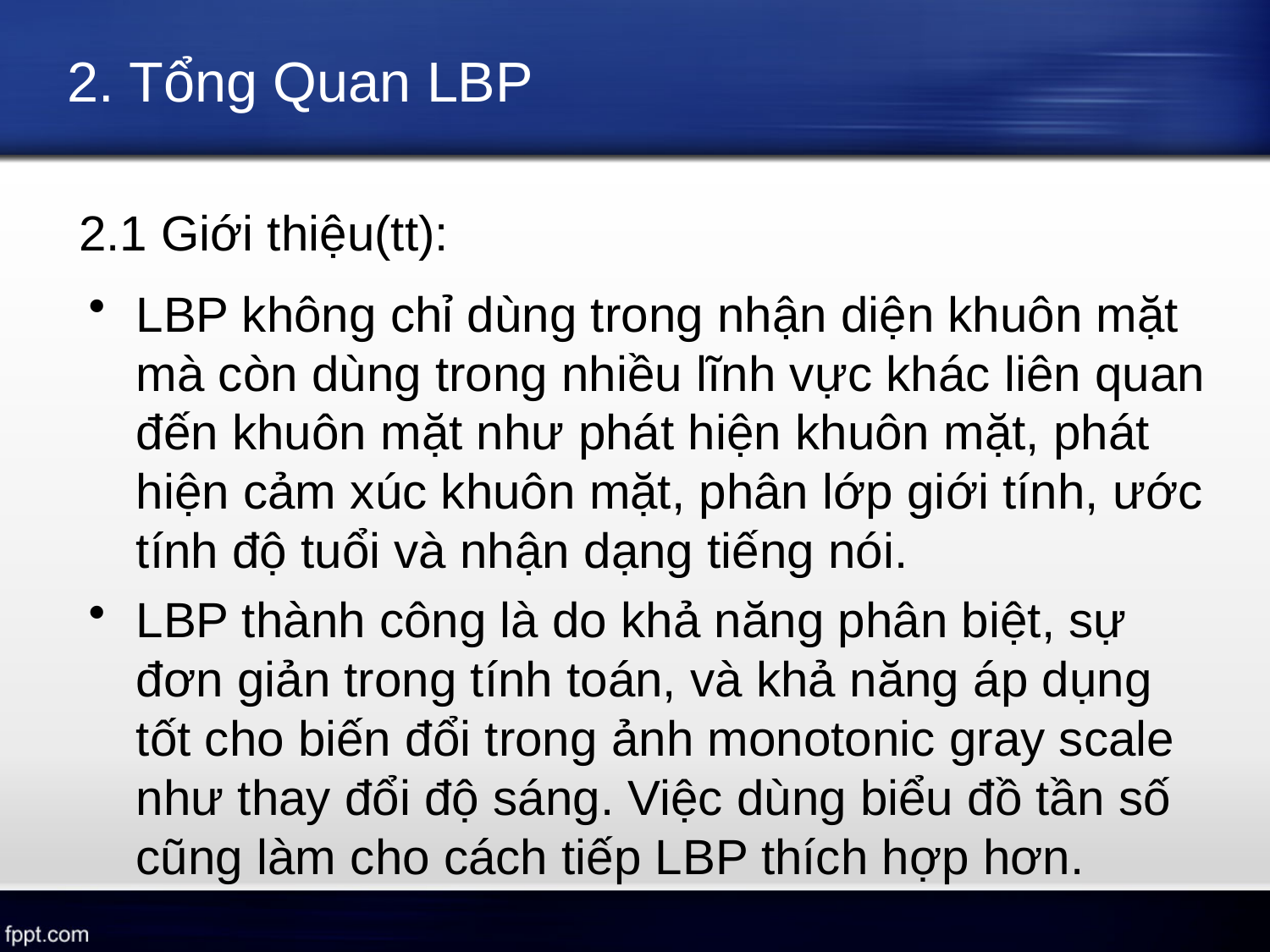

# 2. Tổng Quan LBP
2.1 Giới thiệu(tt):
LBP không chỉ dùng trong nhận diện khuôn mặt mà còn dùng trong nhiều lĩnh vực khác liên quan đến khuôn mặt như phát hiện khuôn mặt, phát hiện cảm xúc khuôn mặt, phân lớp giới tính, ước tính độ tuổi và nhận dạng tiếng nói.
LBP thành công là do khả năng phân biệt, sự đơn giản trong tính toán, và khả năng áp dụng tốt cho biến đổi trong ảnh monotonic gray scale như thay đổi độ sáng. Việc dùng biểu đồ tần số cũng làm cho cách tiếp LBP thích hợp hơn.